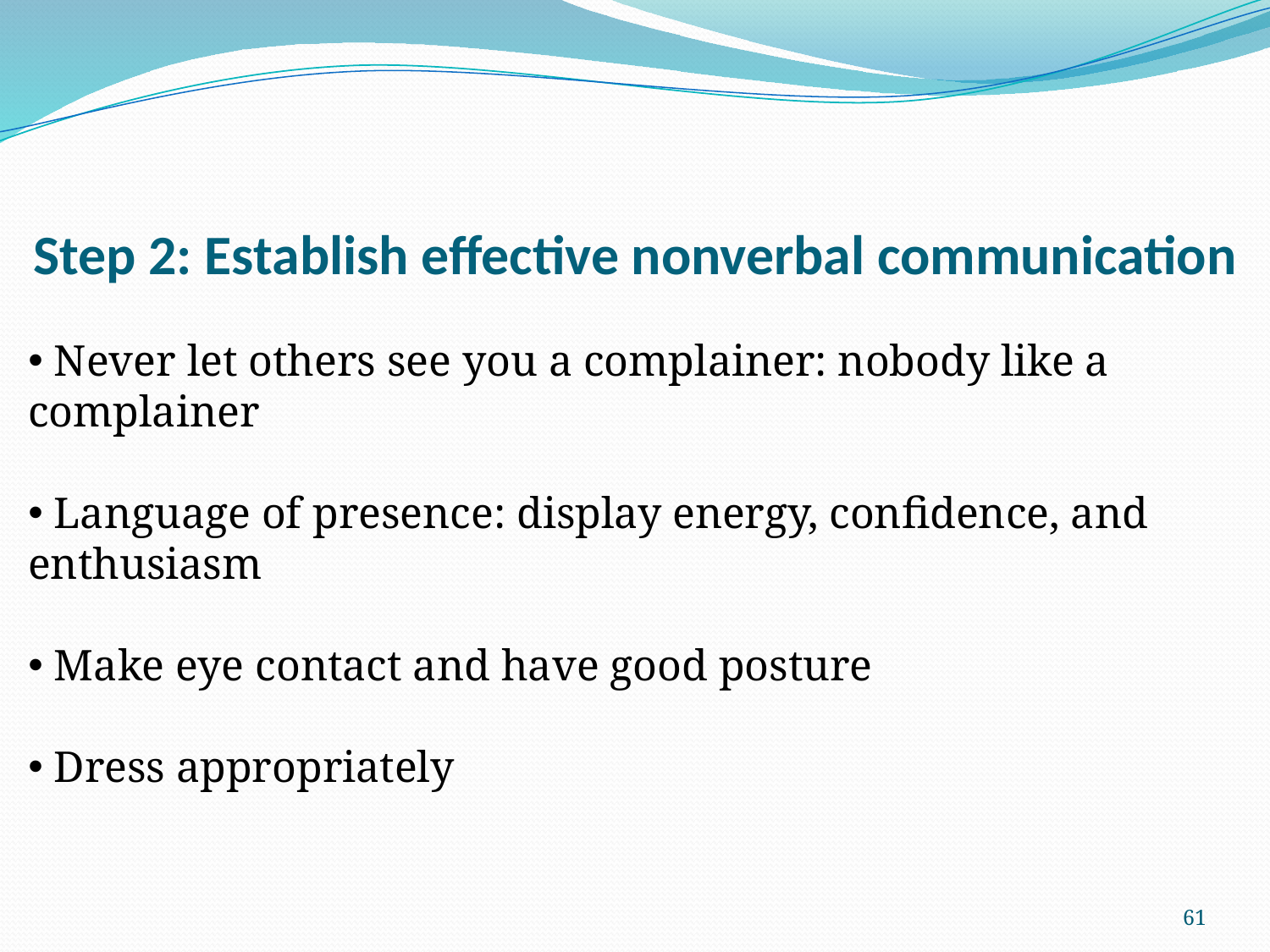

# Step 2: Establish effective nonverbal communication
 Never let others see you a complainer: nobody like a complainer

 Language of presence: display energy, confidence, and enthusiasm

 Make eye contact and have good posture

 Dress appropriately
61